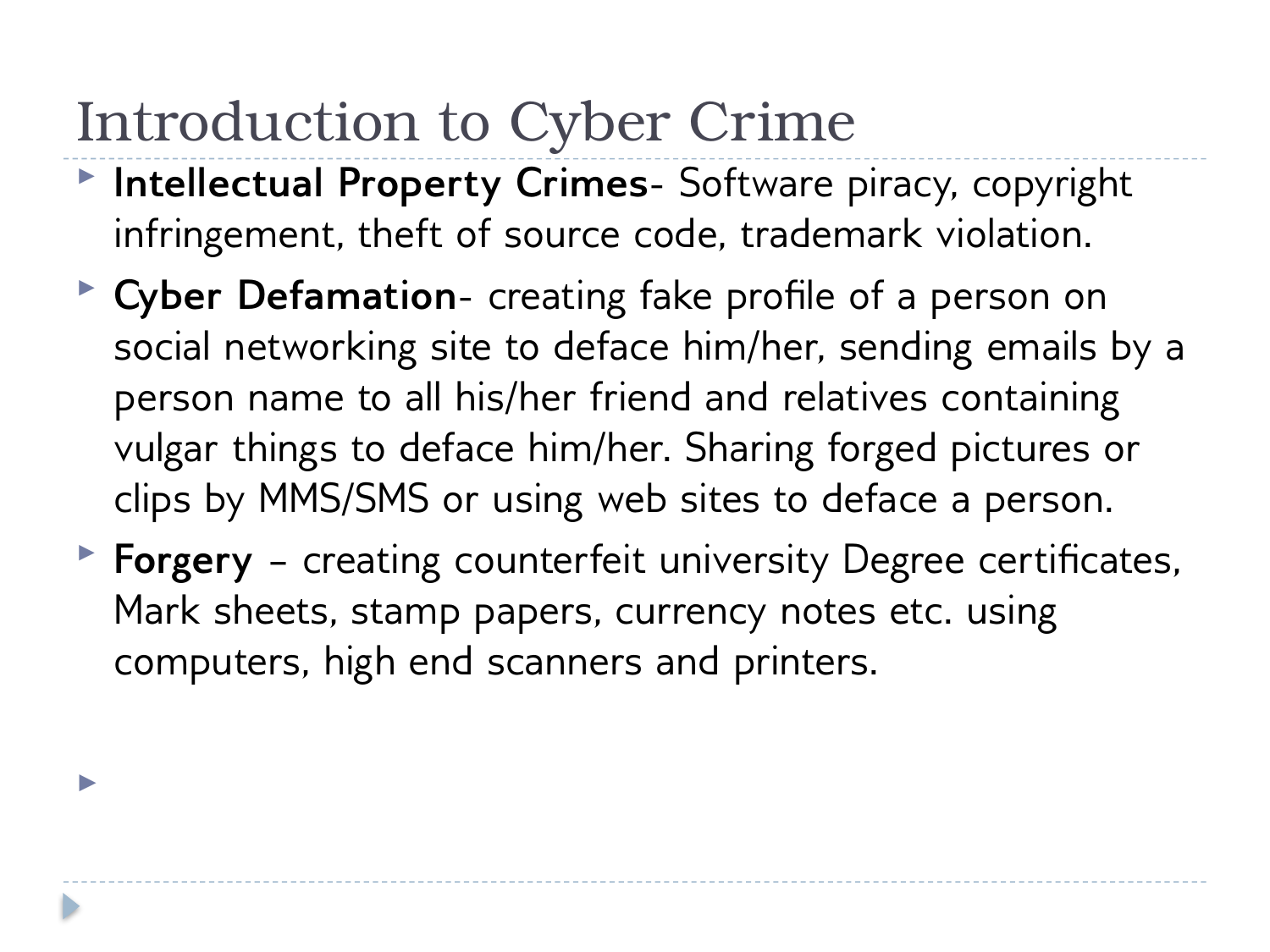

# Introduction to Cyber Crime
Intellectual Property Crimes- Software piracy, copyright infringement, theft of source code, trademark violation.
Cyber Defamation- creating fake profile of a person on social networking site to deface him/her, sending emails by a person name to all his/her friend and relatives containing vulgar things to deface him/her. Sharing forged pictures or clips by MMS/SMS or using web sites to deface a person.
Forgery – creating counterfeit university Degree certificates, Mark sheets, stamp papers, currency notes etc. using computers, high end scanners and printers.